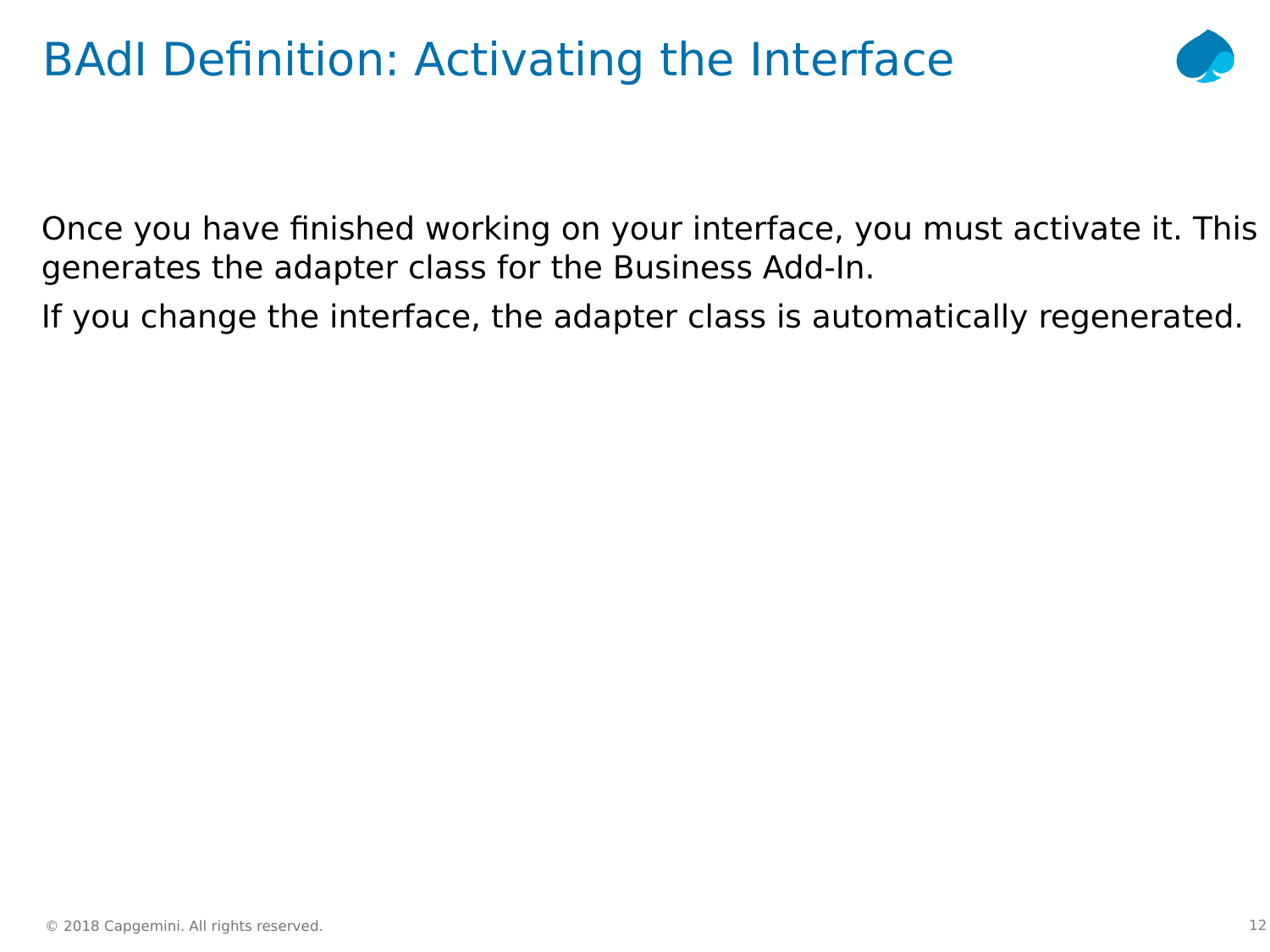

# BAdI Definition: Activating the Interface
Once you have finished working on your interface, you must activate it. This generates the adapter class for the Business Add-In.
If you change the interface, the adapter class is automatically regenerated.